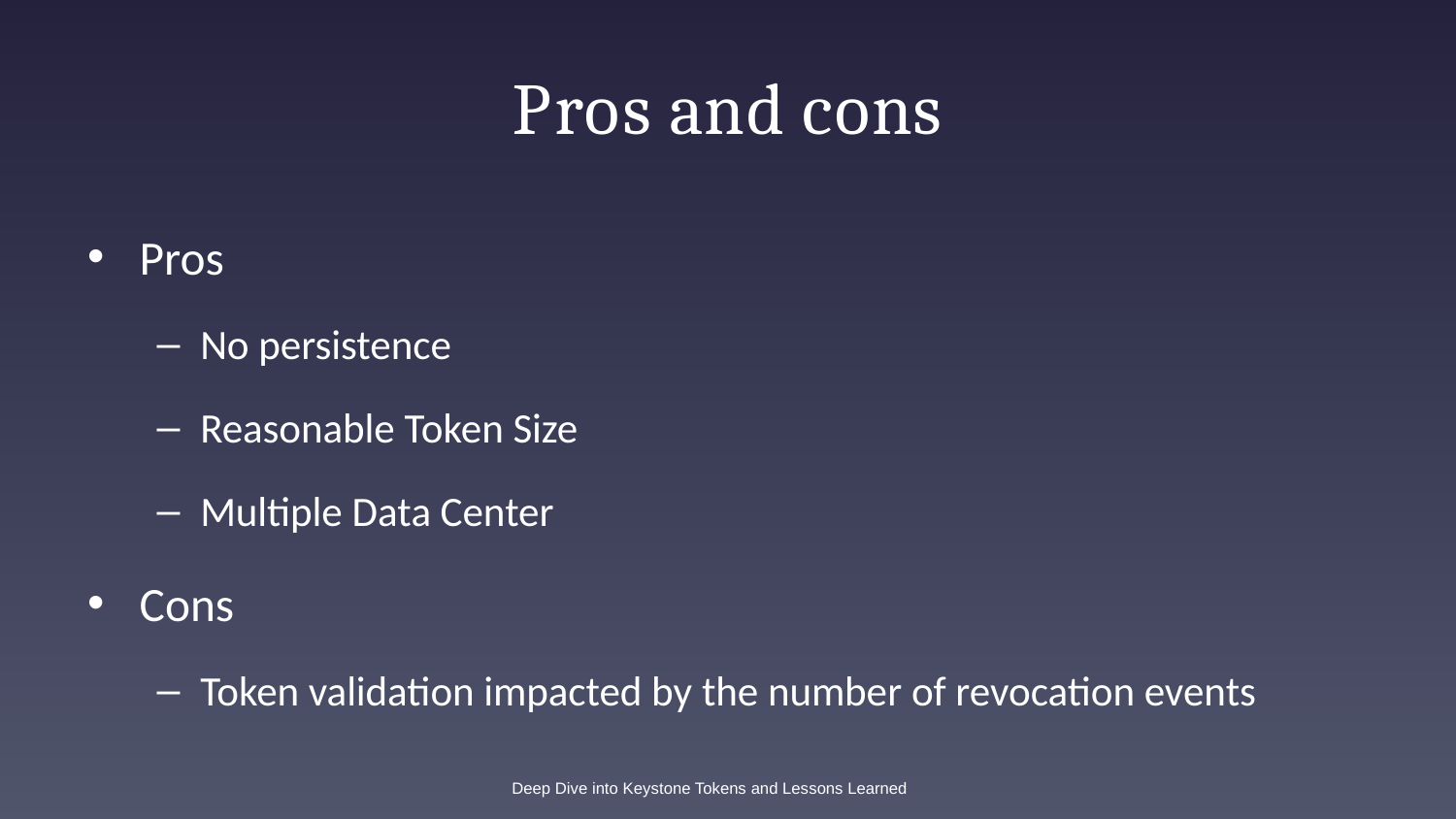

# Pros and cons
Pros
No persistence
Reasonable Token Size
Multiple Data Center
Cons
Token validation impacted by the number of revocation events

Deep Dive into Keystone Tokens and Lessons Learned